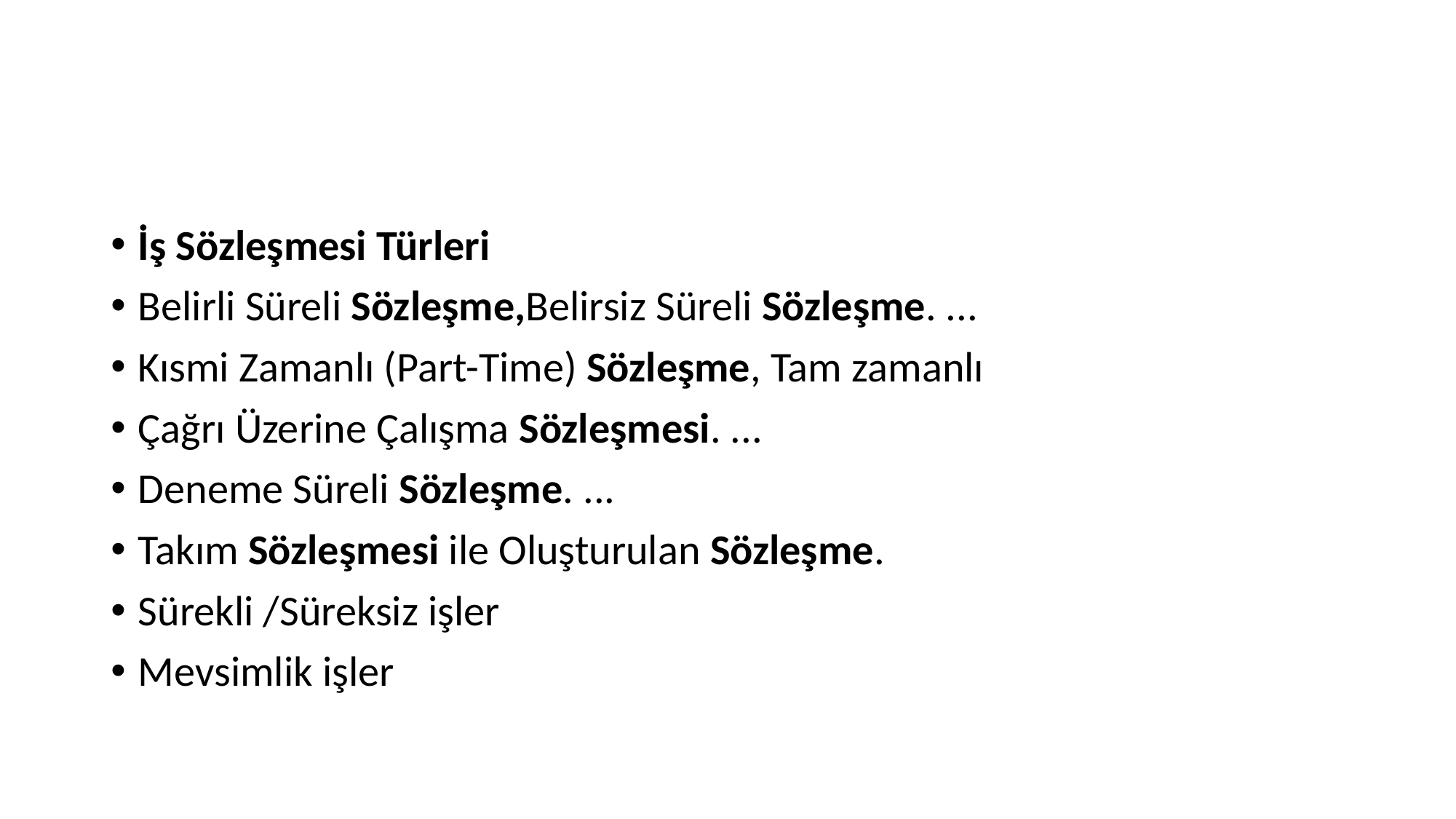

#
İş Sözleşmesi Türleri
Belirli Süreli Sözleşme,Belirsiz Süreli Sözleşme. ...
Kısmi Zamanlı (Part-Time) Sözleşme, Tam zamanlı
Çağrı Üzerine Çalışma Sözleşmesi. ...
Deneme Süreli Sözleşme. ...
Takım Sözleşmesi ile Oluşturulan Sözleşme.
Sürekli /Süreksiz işler
Mevsimlik işler